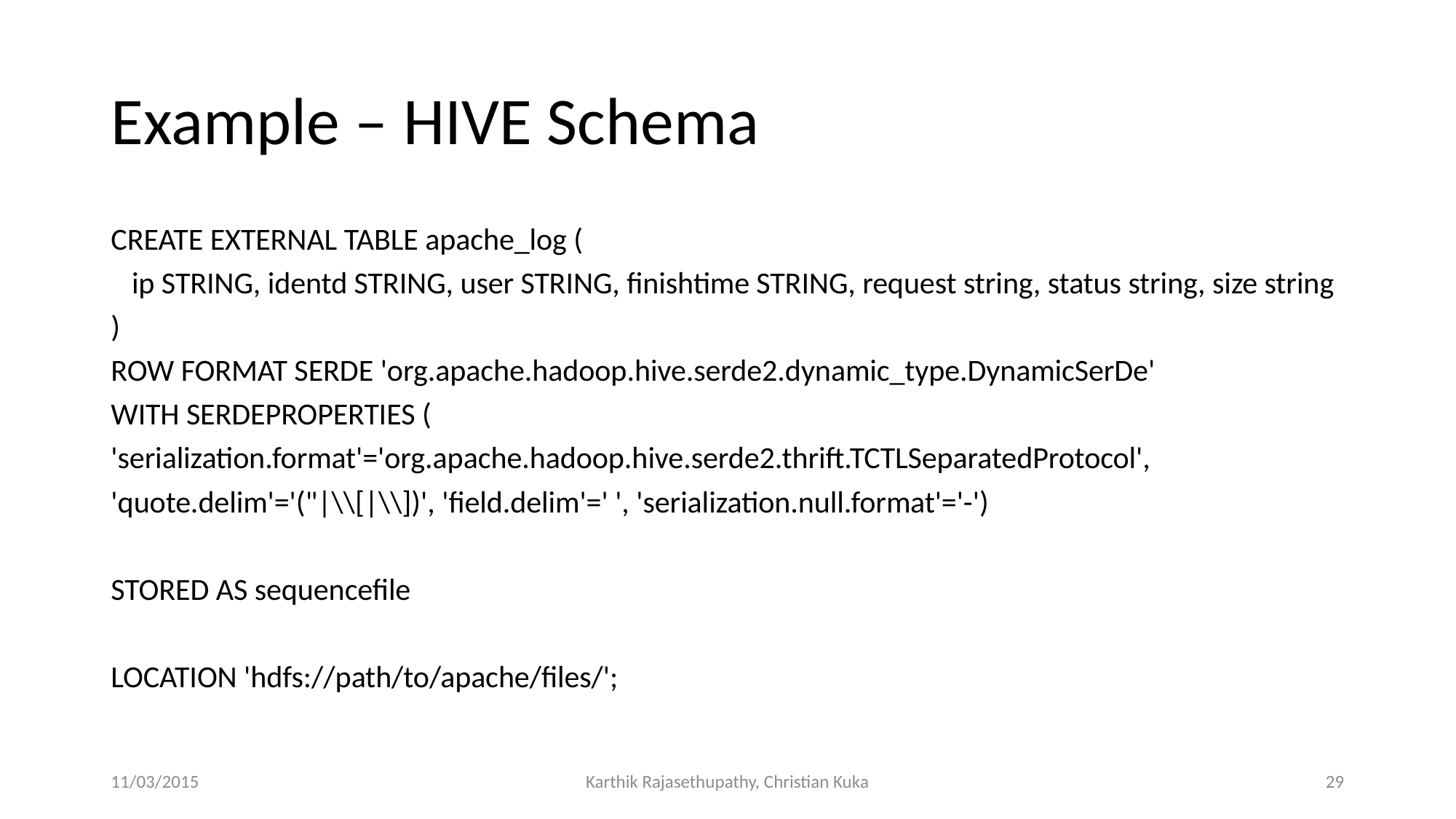

# Example – HIVE Schema
CREATE EXTERNAL TABLE apache_log (
   ip STRING, identd STRING, user STRING, finishtime STRING, request string, status string, size string
)
ROW FORMAT SERDE 'org.apache.hadoop.hive.serde2.dynamic_type.DynamicSerDe'
WITH SERDEPROPERTIES (
'serialization.format'='org.apache.hadoop.hive.serde2.thrift.TCTLSeparatedProtocol',
'quote.delim'='("|\\[|\\])', 'field.delim'=' ', 'serialization.null.format'='-')

STORED AS sequencefile

LOCATION 'hdfs://path/to/apache/files/';
11/03/2015
Karthik Rajasethupathy, Christian Kuka
29